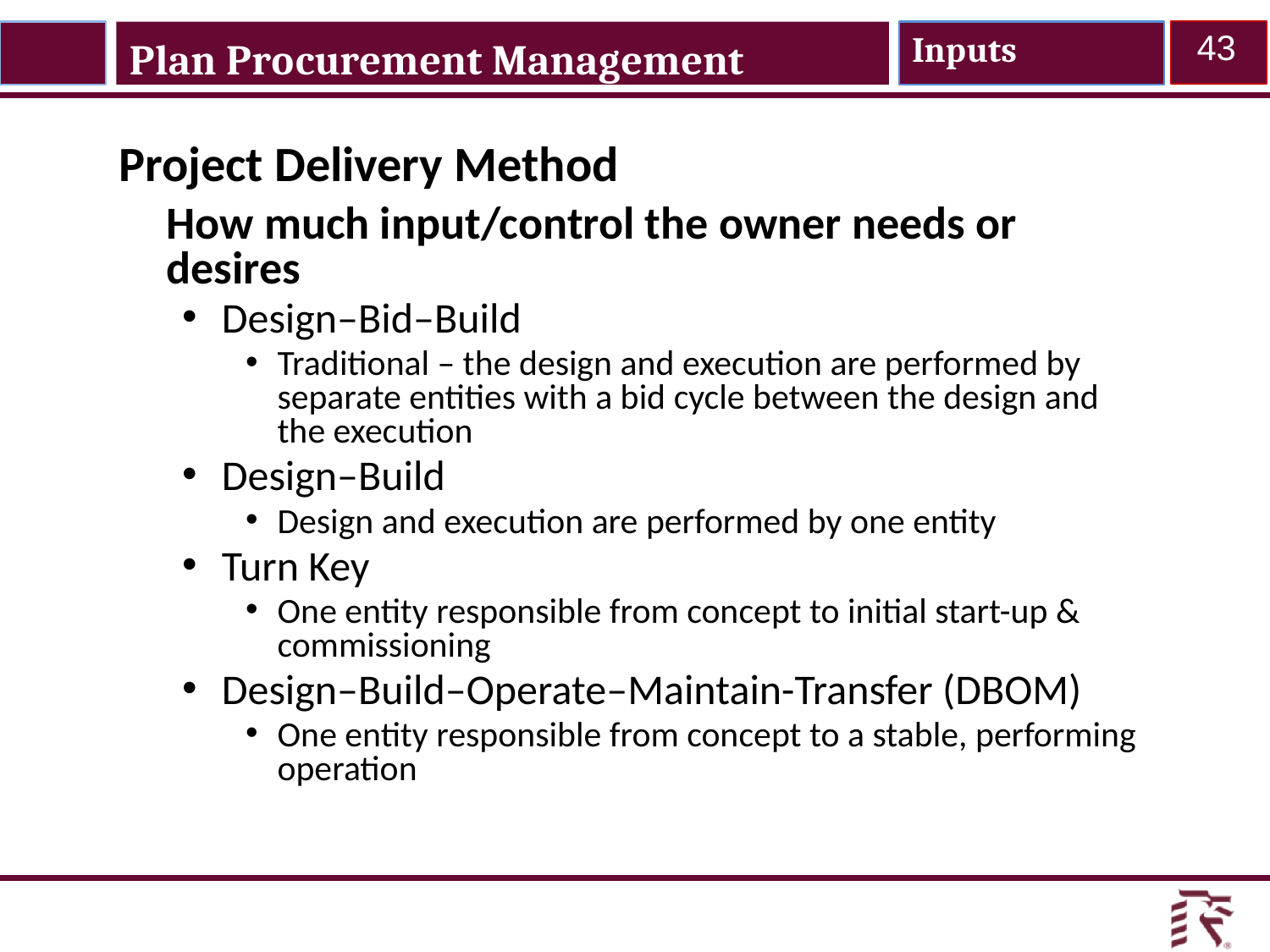

Inputs
43
Plan Procurement Management
Project Delivery Method
	How much input/control the owner needs or desires
Design–Bid–Build
Traditional – the design and execution are performed by separate entities with a bid cycle between the design and the execution
Design–Build
Design and execution are performed by one entity
Turn Key
One entity responsible from concept to initial start-up & commissioning
Design–Build–Operate–Maintain-Transfer (DBOM)
One entity responsible from concept to a stable, performing operation